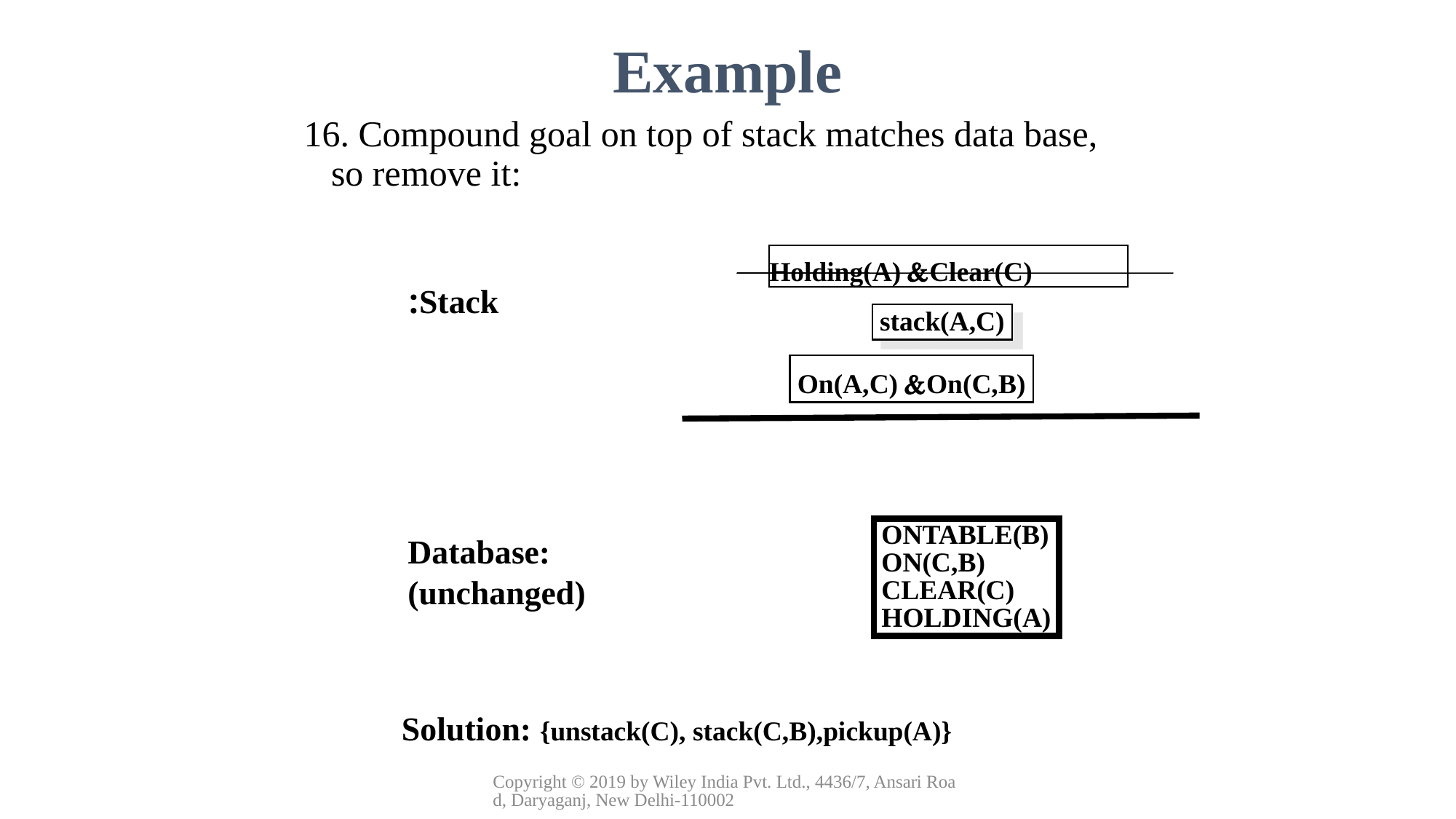

Example
16. Compound goal on top of stack matches data base, so remove it:
Holding(A) &Clear(C)

Stack:
stack(A,C)
On(A,C) &On(C,B)

ONTABLE(B)
ON(C,B)
CLEAR(C)
HOLDING(A)
Database:
(unchanged)
Solution: {unstack(C), stack(C,B),pickup(A)}
Copyright © 2019 by Wiley India Pvt. Ltd., 4436/7, Ansari Road, Daryaganj, New Delhi-110002